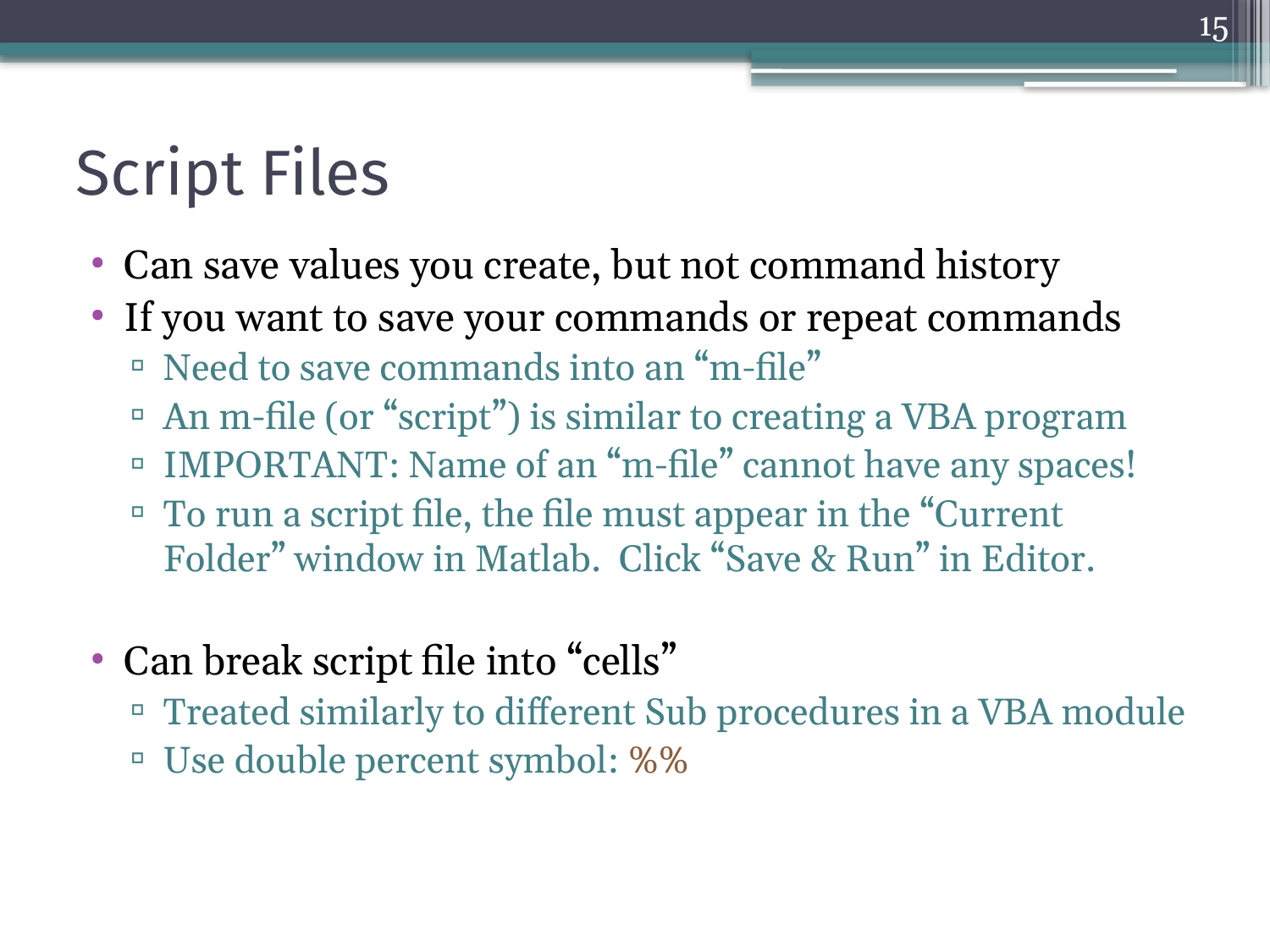

15
# Script Files
Can save values you create, but not command history
If you want to save your commands or repeat commands
Need to save commands into an “m-file”
An m-file (or “script”) is similar to creating a VBA program
IMPORTANT: Name of an “m-file” cannot have any spaces!
To run a script file, the file must appear in the “Current Folder” window in Matlab.  Click “Save & Run” in Editor.

Can break script file into “cells”
Treated similarly to different Sub procedures in a VBA module
Use double percent symbol: %%